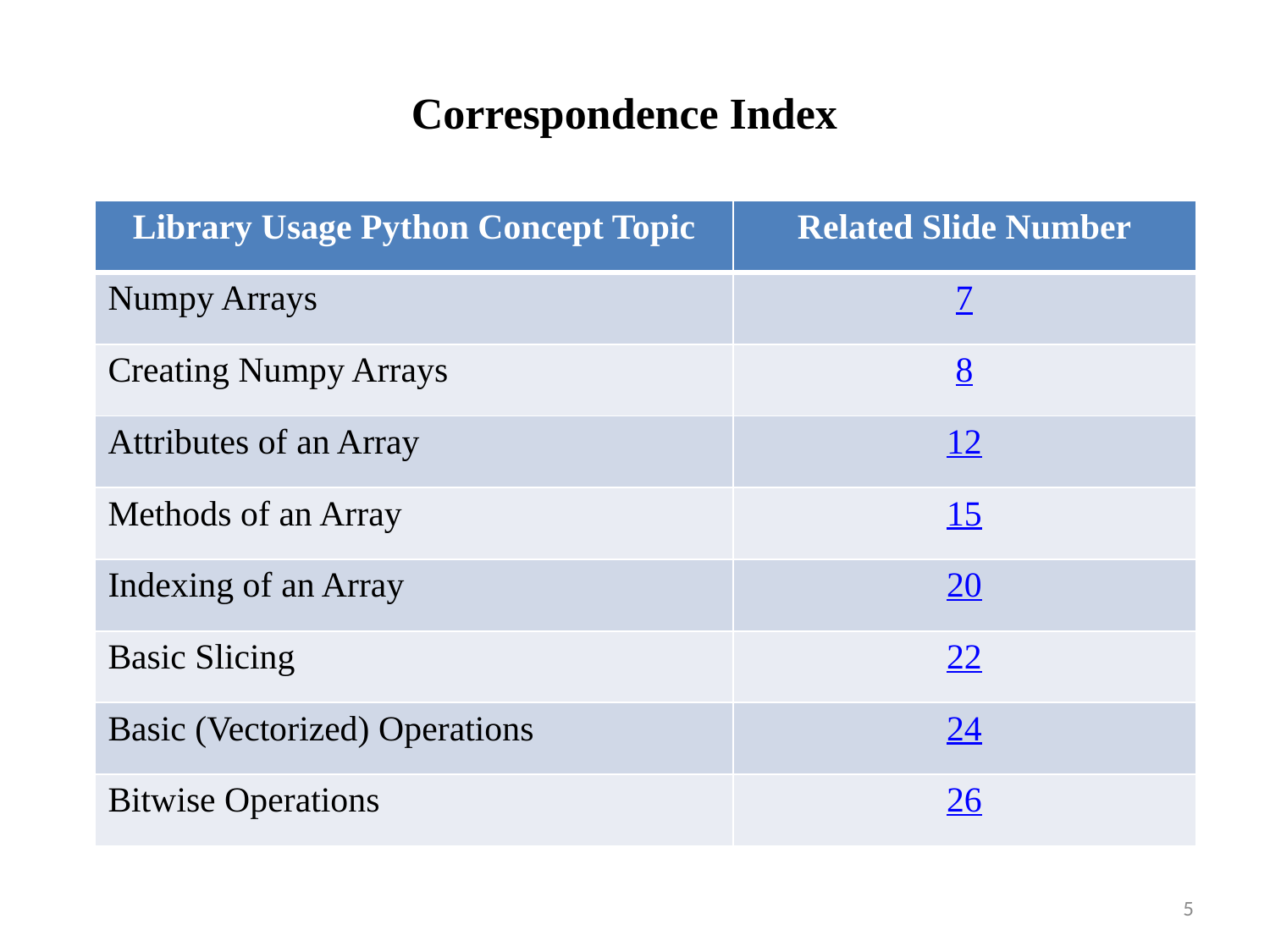

# Correspondence Index
| Library Usage Python Concept Topic | Related Slide Number |
| --- | --- |
| Numpy Arrays | 7 |
| Creating Numpy Arrays | 8 |
| Attributes of an Array | 12 |
| Methods of an Array | 15 |
| Indexing of an Array | 20 |
| Basic Slicing | 22 |
| Basic (Vectorized) Operations | 24 |
| Bitwise Operations | 26 |
5